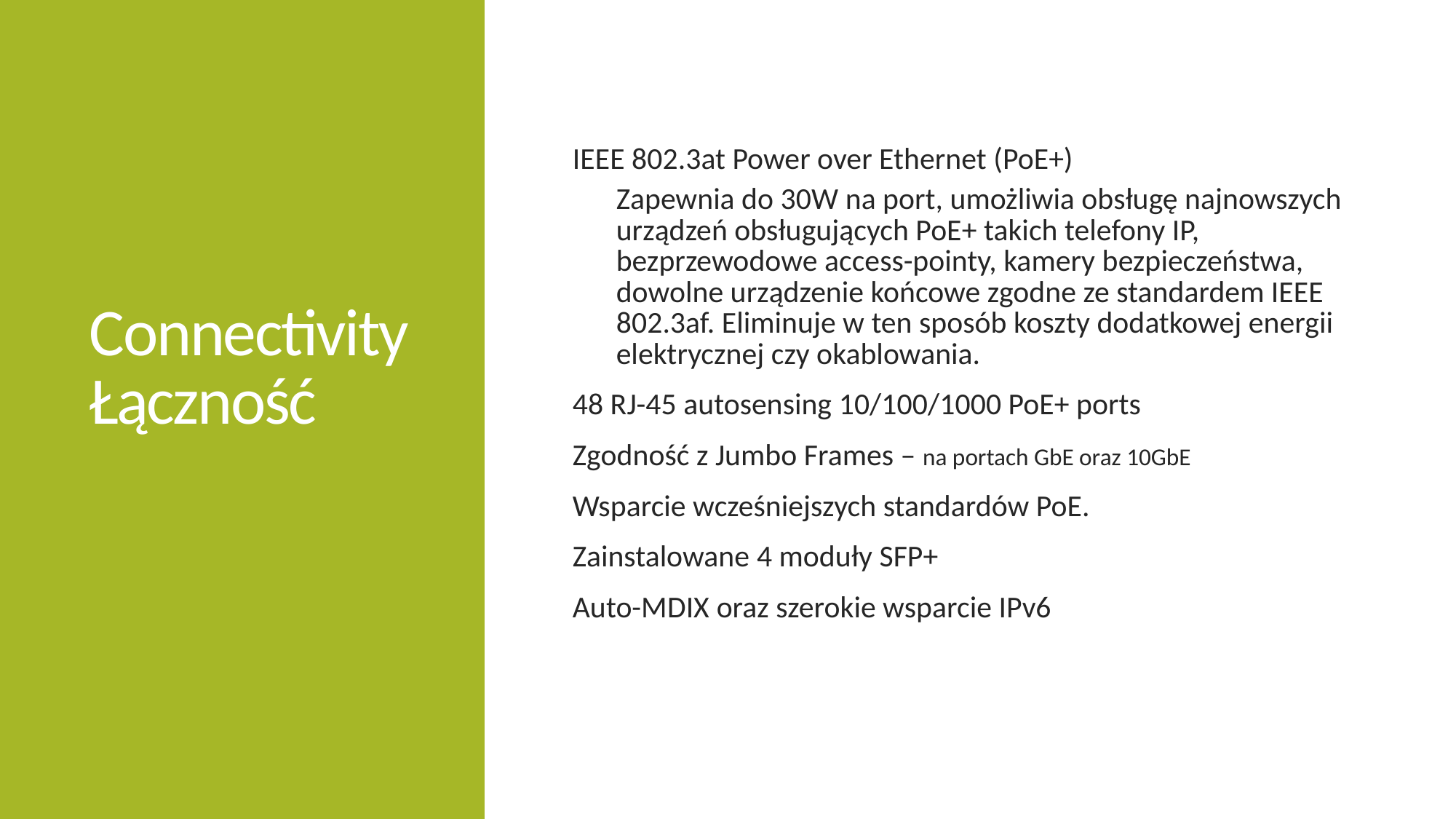

# Connectivity Łączność
IEEE 802.3at Power over Ethernet (PoE+)
Zapewnia do 30W na port, umożliwia obsługę najnowszych urządzeń obsługujących PoE+ takich telefony IP, bezprzewodowe access-pointy, kamery bezpieczeństwa, dowolne urządzenie końcowe zgodne ze standardem IEEE 802.3af. Eliminuje w ten sposób koszty dodatkowej energii elektrycznej czy okablowania.
48 RJ-45 autosensing 10/100/1000 PoE+ ports
Zgodność z Jumbo Frames – na portach GbE oraz 10GbE
Wsparcie wcześniejszych standardów PoE.
Zainstalowane 4 moduły SFP+
Auto-MDIX oraz szerokie wsparcie IPv6